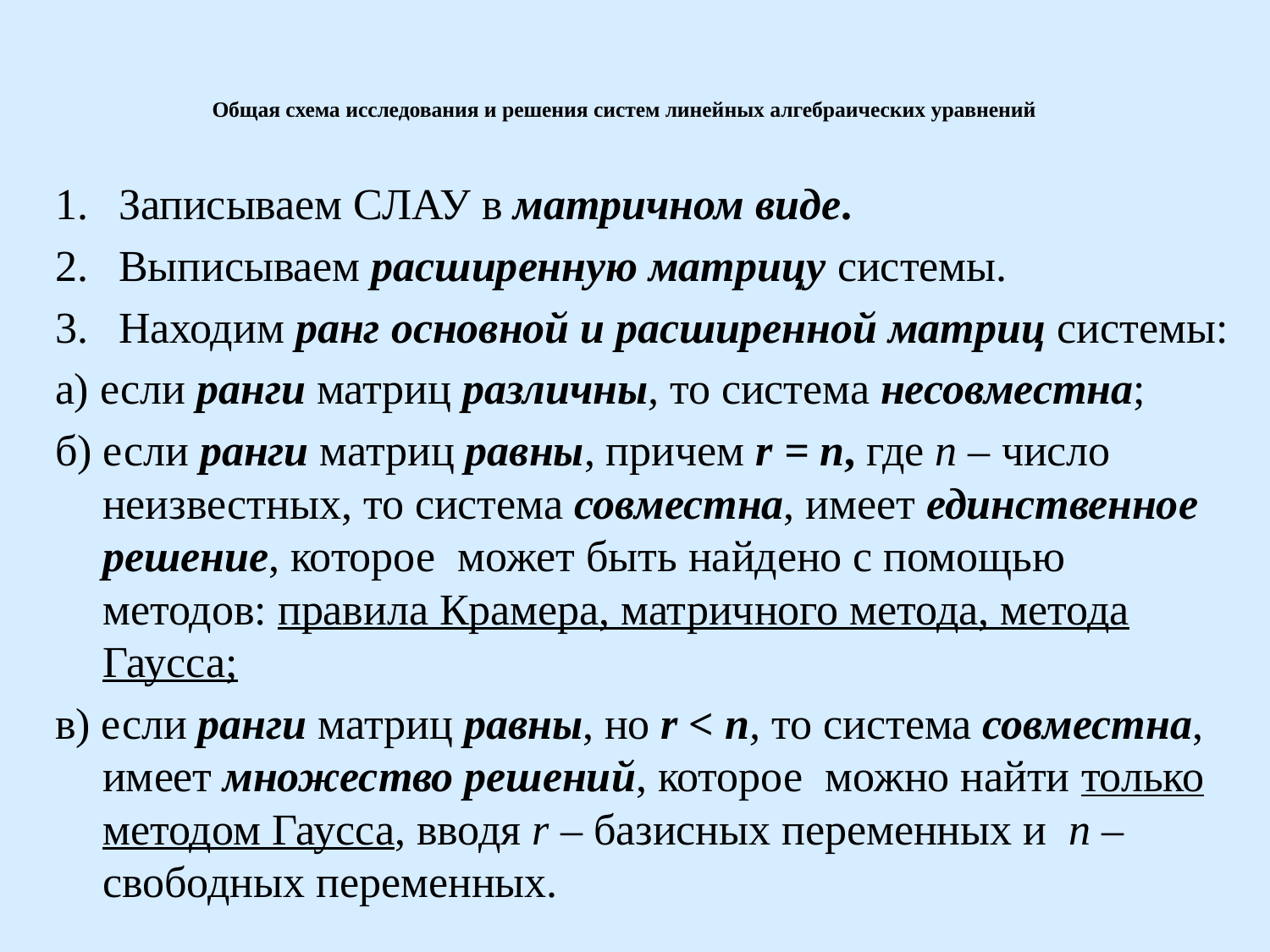

# Общая схема исследования и решения систем линейных алгебраических уравнений
Записываем СЛАУ в матричном виде.
Выписываем расширенную матрицу системы.
Находим ранг основной и расширенной матриц системы:
а) если ранги матриц различны, то система несовместна;
б) если ранги матриц равны, причем r = n, где n – число неизвестных, то система совместна, имеет единственное решение, которое  может быть найдено с помощью методов: правила Крамера, матричного метода, метода Гаусса;
в) если ранги матриц равны, но r < n, то система совместна, имеет множество решений, которое  можно найти только методом Гаусса, вводя r – базисных переменных и  n – свободных переменных.